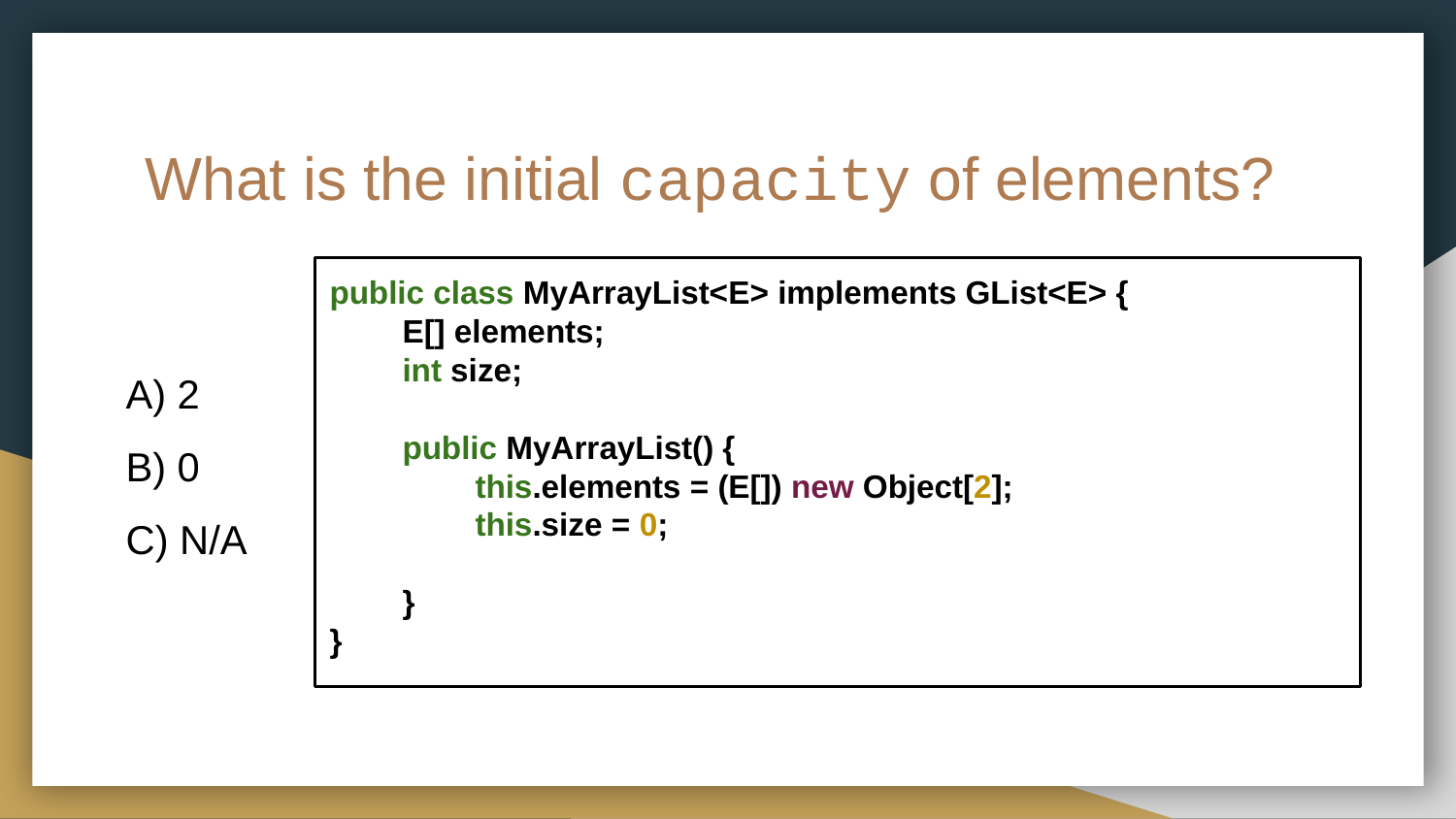

# What is the initial capacity of elements?
public class MyArrayList<E> implements GList<E> {
E[] elements;
int size;

public MyArrayList() {
this.elements = (E[]) new Object[2];
this.size = 0;;

}
}
A) 2
B) 0
C) N/A